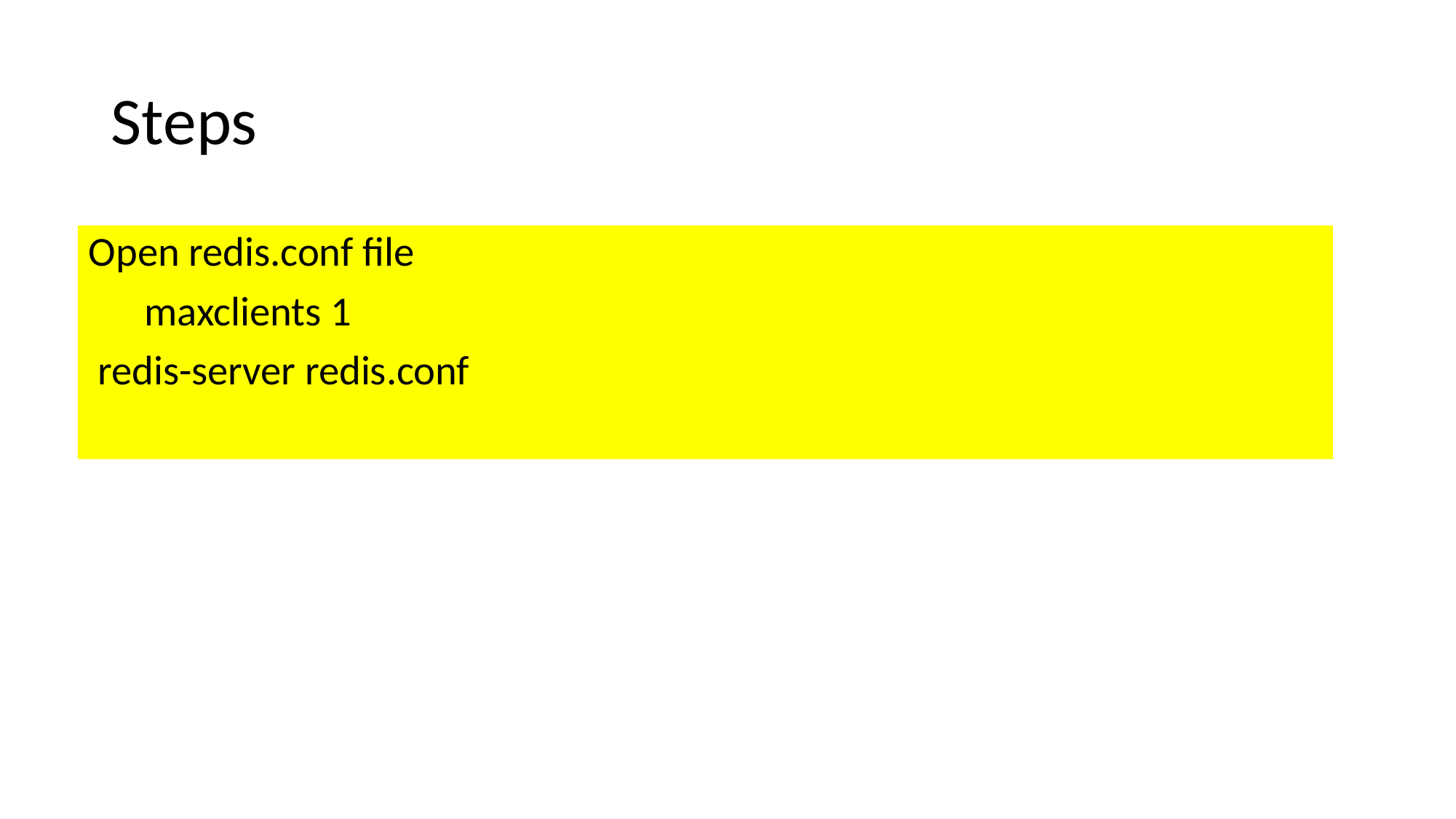

# Steps
Open redis.conf file
      maxclients 1
 redis-server redis.conf